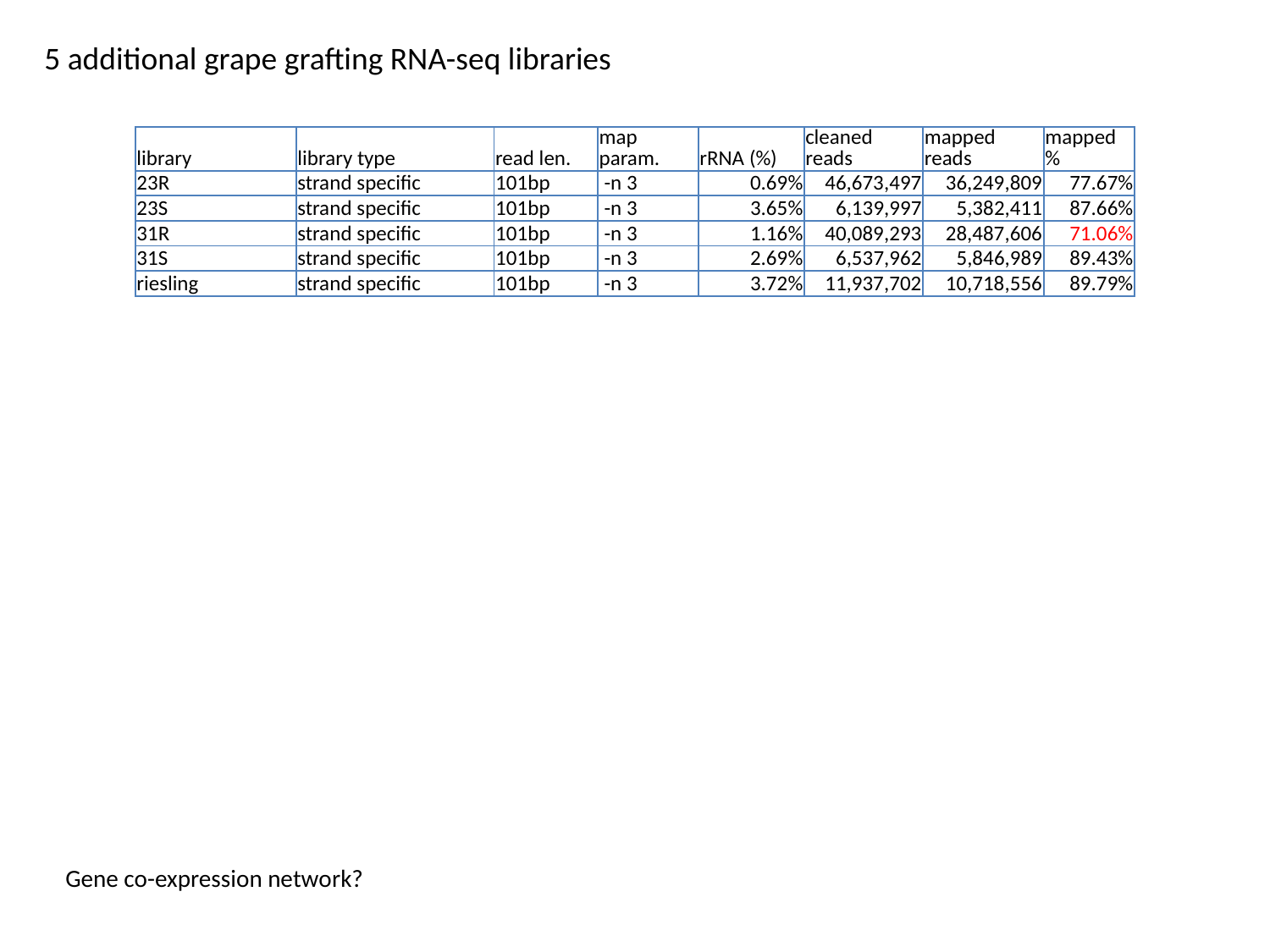

5 additional grape grafting RNA-seq libraries
| library | library type | read len. | map param. | rRNA (%) | cleaned reads | mapped reads | mapped % |
| --- | --- | --- | --- | --- | --- | --- | --- |
| 23R | strand specific | 101bp | -n 3 | 0.69% | 46,673,497 | 36,249,809 | 77.67% |
| 23S | strand specific | 101bp | -n 3 | 3.65% | 6,139,997 | 5,382,411 | 87.66% |
| 31R | strand specific | 101bp | -n 3 | 1.16% | 40,089,293 | 28,487,606 | 71.06% |
| 31S | strand specific | 101bp | -n 3 | 2.69% | 6,537,962 | 5,846,989 | 89.43% |
| riesling | strand specific | 101bp | -n 3 | 3.72% | 11,937,702 | 10,718,556 | 89.79% |
Gene co-expression network?